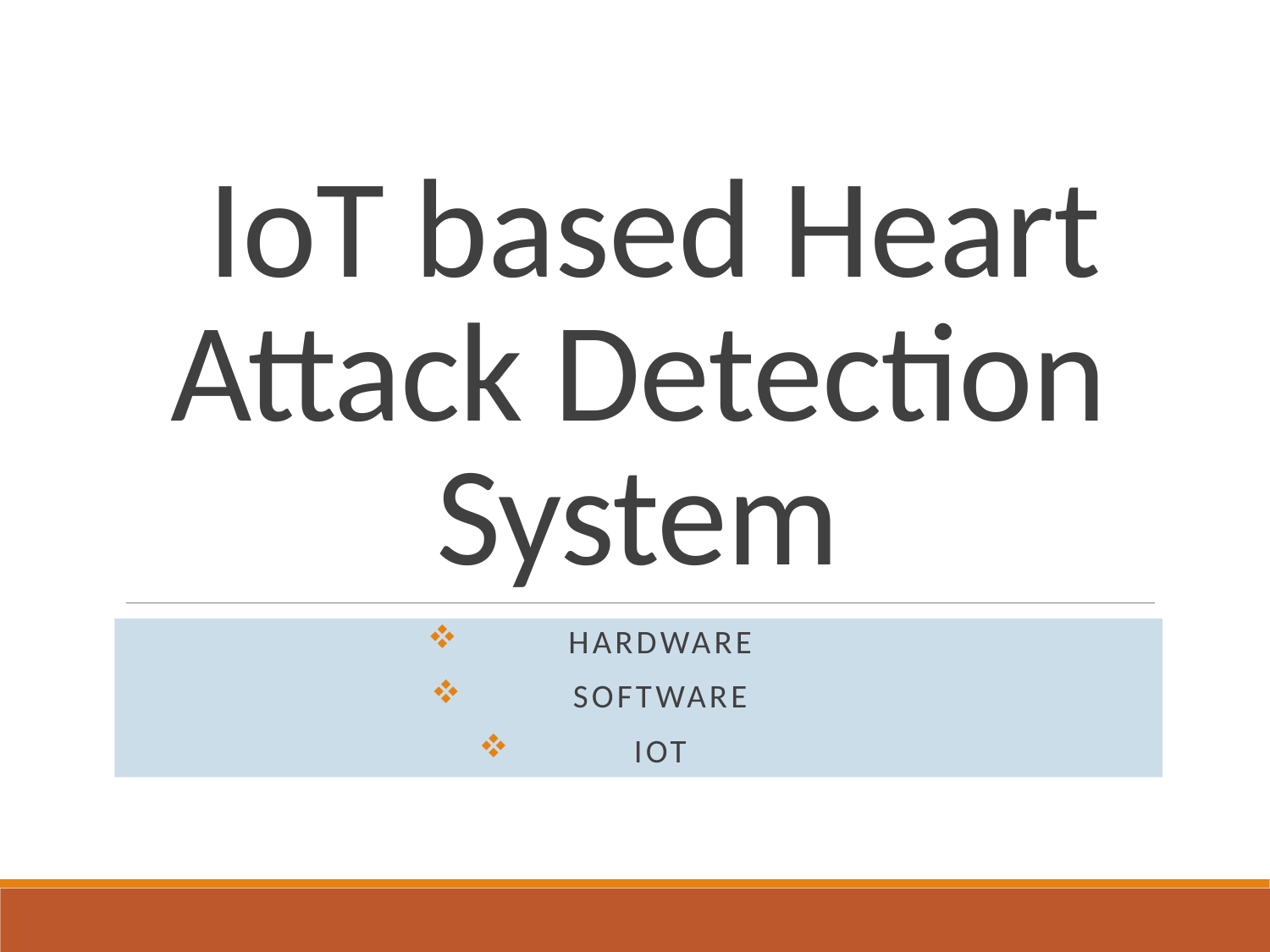

# IoT based Heart Attack Detection System
Hardware
Software
IoT